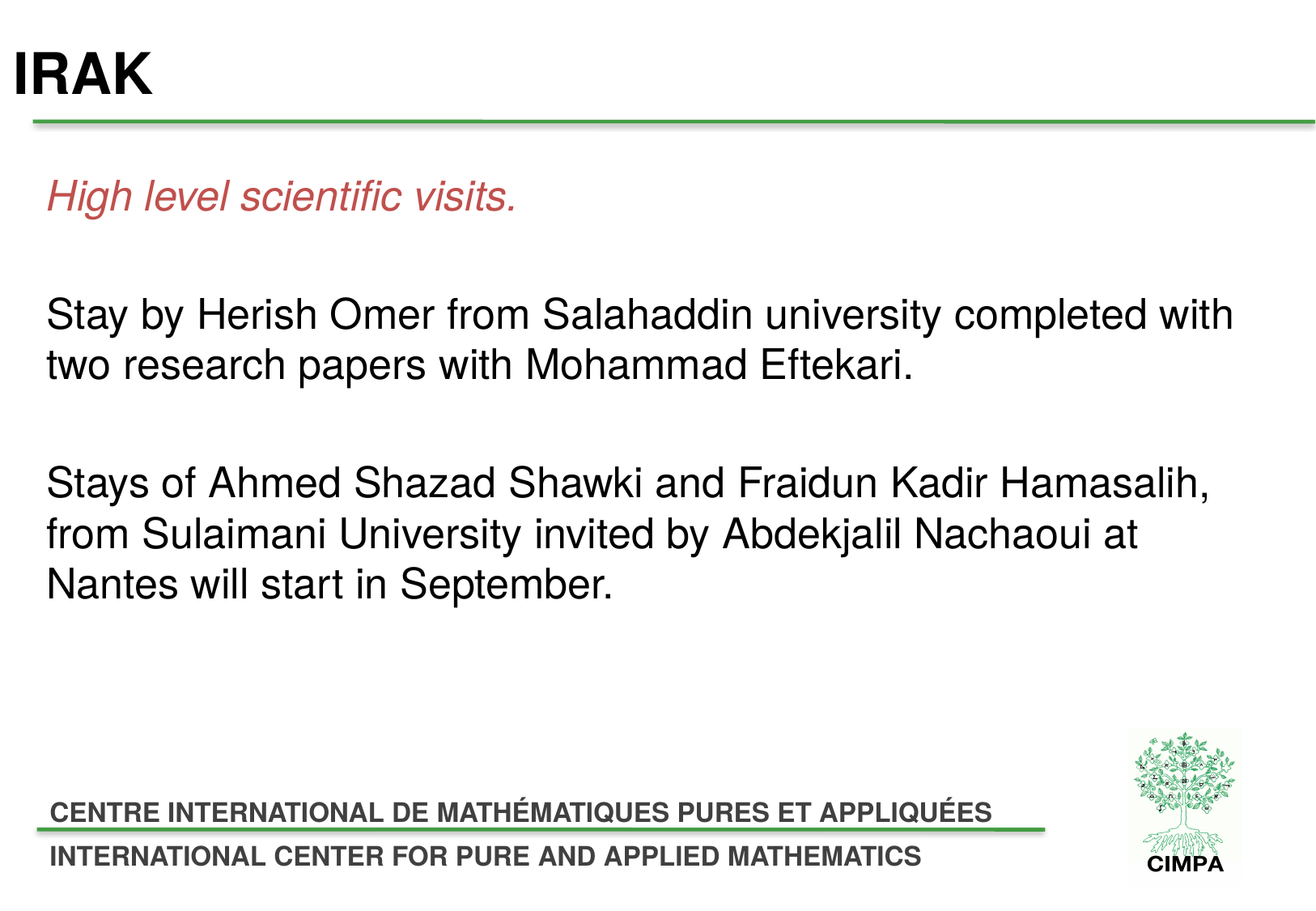

# IRAK
High level scientific visits.

Stay by Herish Omer from Salahaddin university completed with two research papers with Mohammad Eftekari.

Stays of Ahmed Shazad Shawki and Fraidun Kadir Hamasalih, from Sulaimani University invited by Abdekjalil Nachaoui at Nantes will start in September.